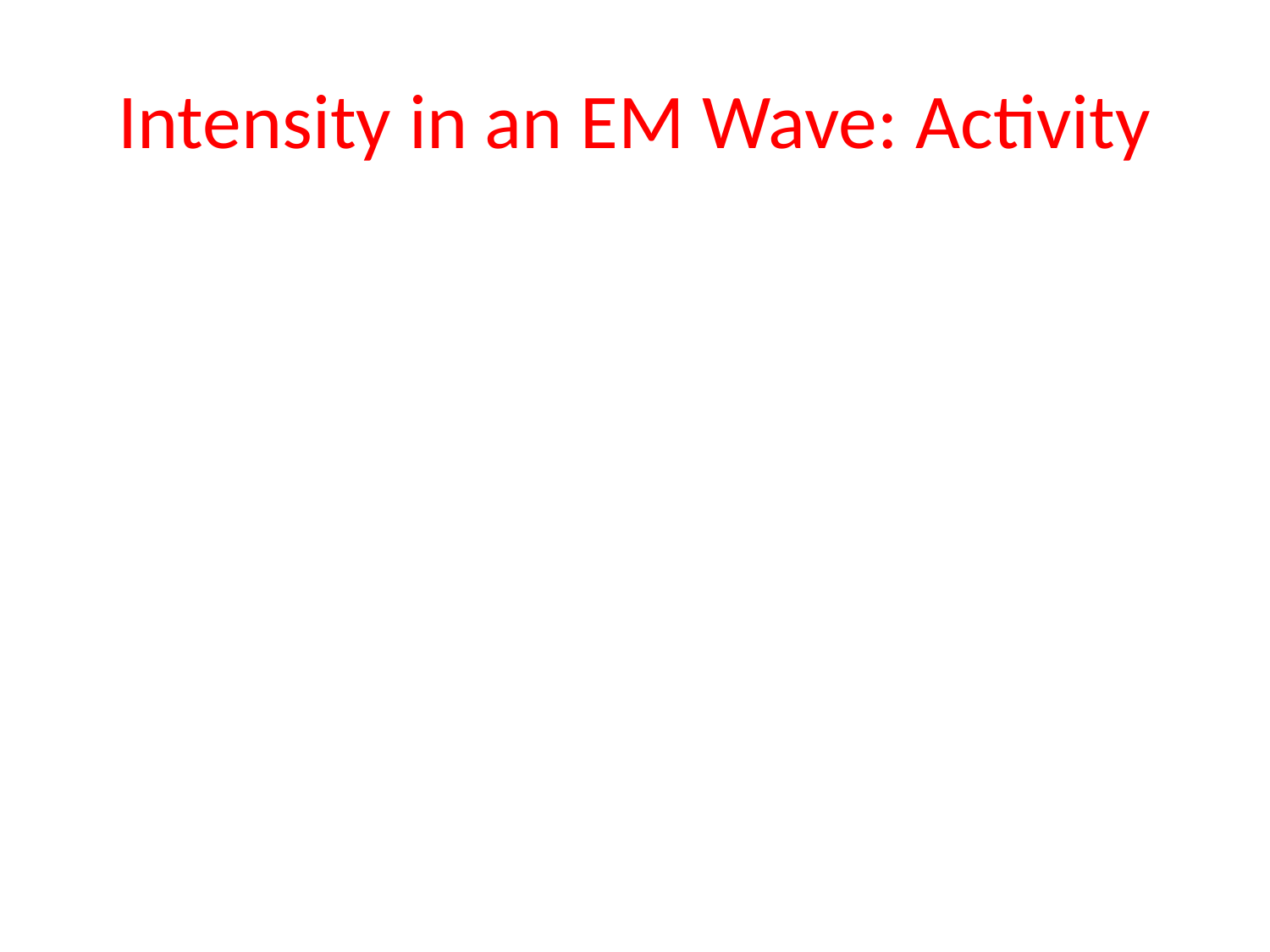

# Intensity in an EM Wave: Activity